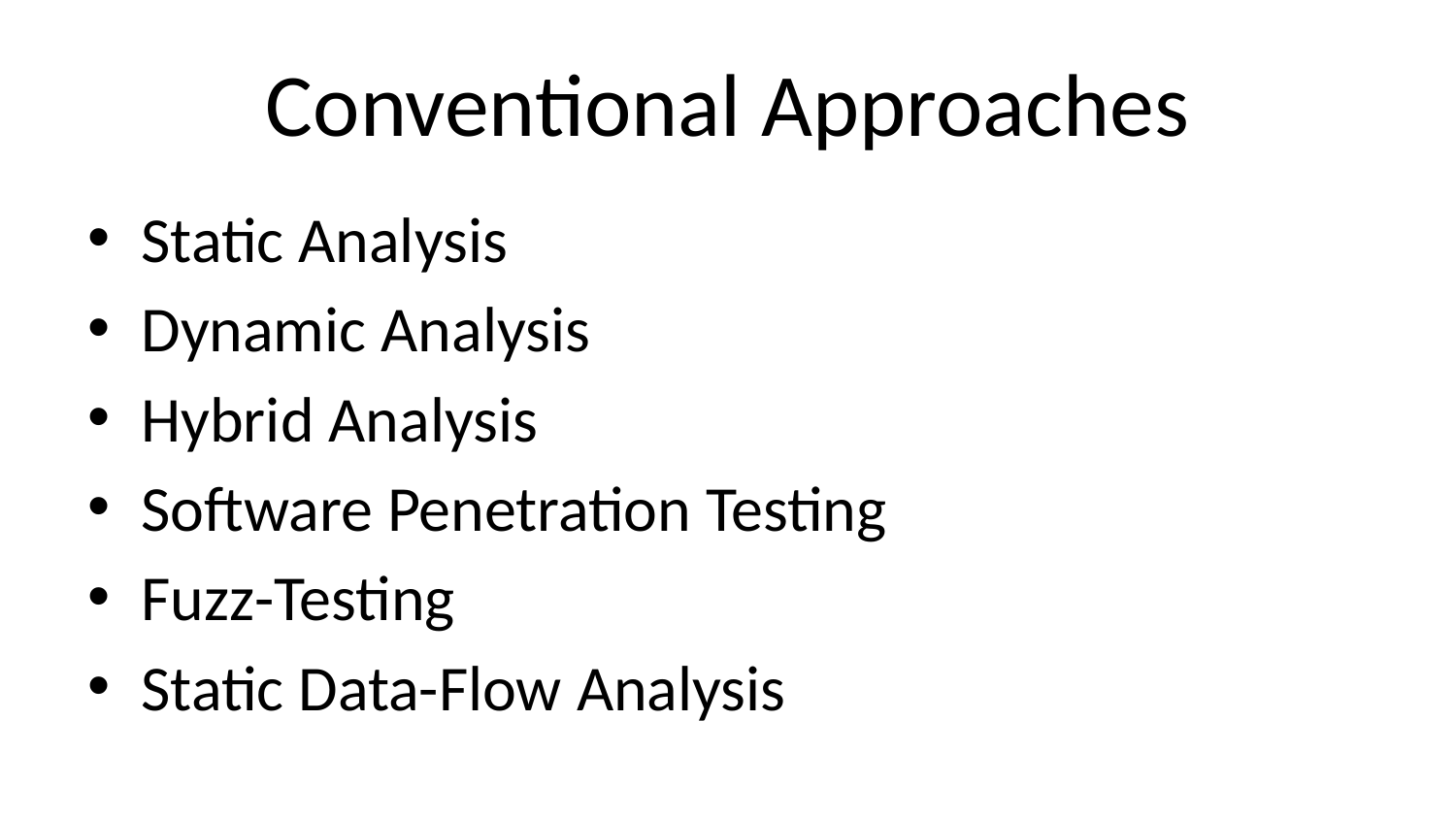

# Conventional Approaches
Static Analysis
Dynamic Analysis
Hybrid Analysis
Software Penetration Testing
Fuzz-Testing
Static Data-Flow Analysis